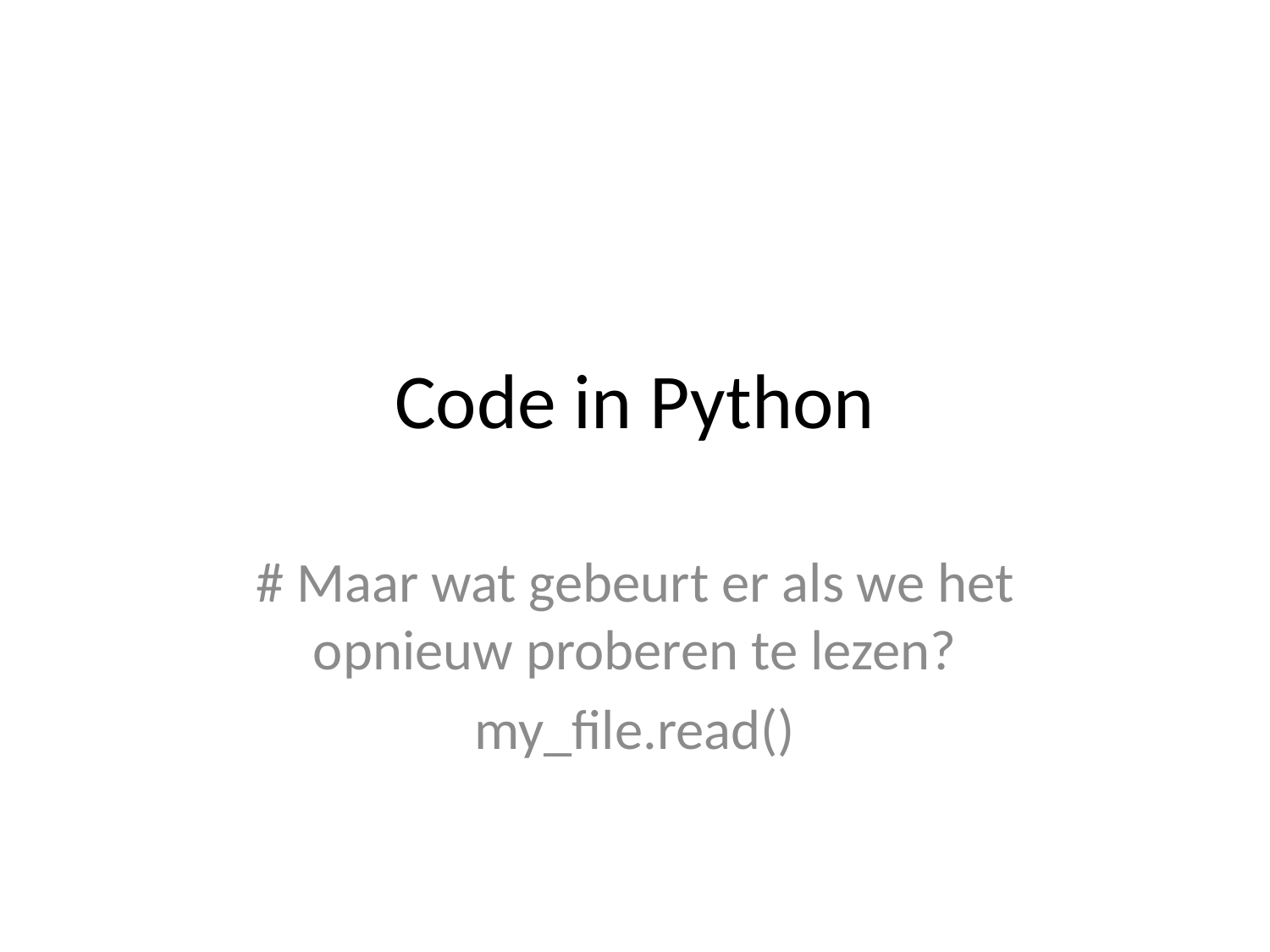

# Code in Python
# Maar wat gebeurt er als we het opnieuw proberen te lezen?
my_file.read()